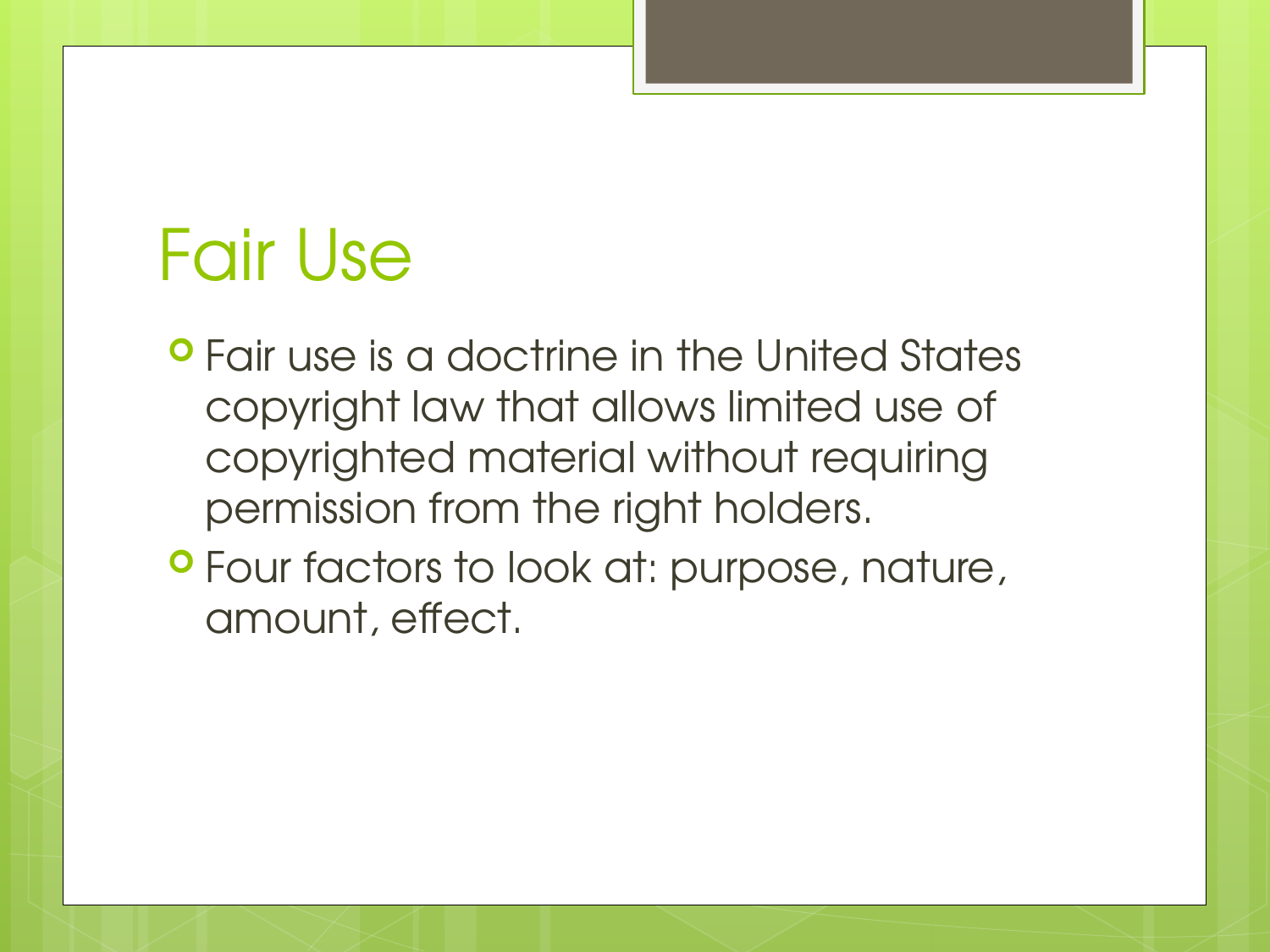

# Fair Use
Fair use is a doctrine in the United States copyright law that allows limited use of copyrighted material without requiring permission from the right holders.
Four factors to look at: purpose, nature, amount, effect.